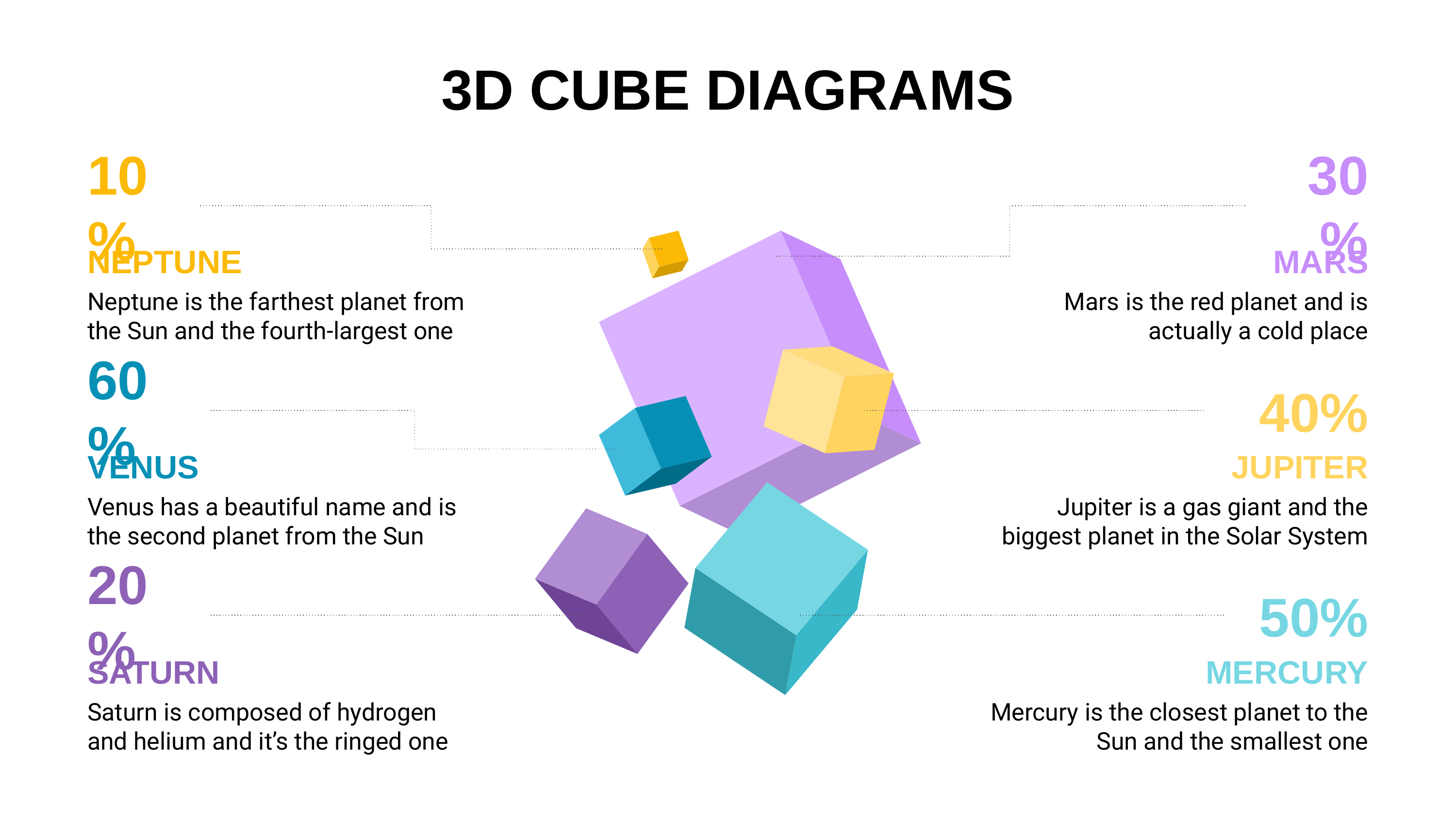

10%
30%
NEPTUNE
Neptune is the farthest planet from the Sun and the fourth-largest one
MARS
Mars is the red planet and is actually a cold place

60%
40%
VENUS
Venus has a beautiful name and is the second planet from the Sun
JUPITER
Jupiter is a gas giant and the biggest planet in the Solar System

20%
50%
SATURN
Saturn is composed of hydrogen and helium and it’s the ringed one
MERCURY
Mercury is the closest planet to the Sun and the smallest one